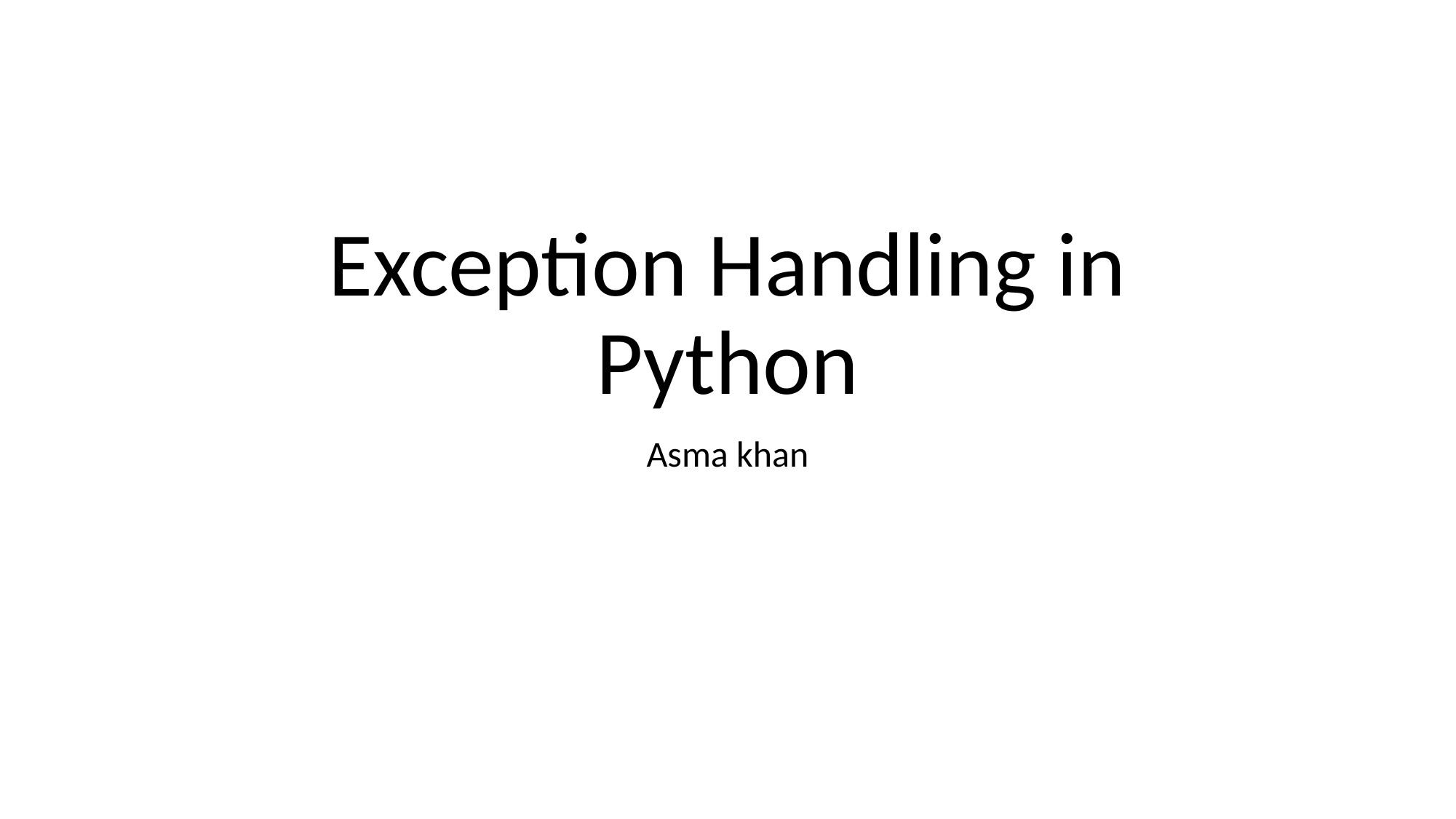

# Exception Handling in Python
Asma khan